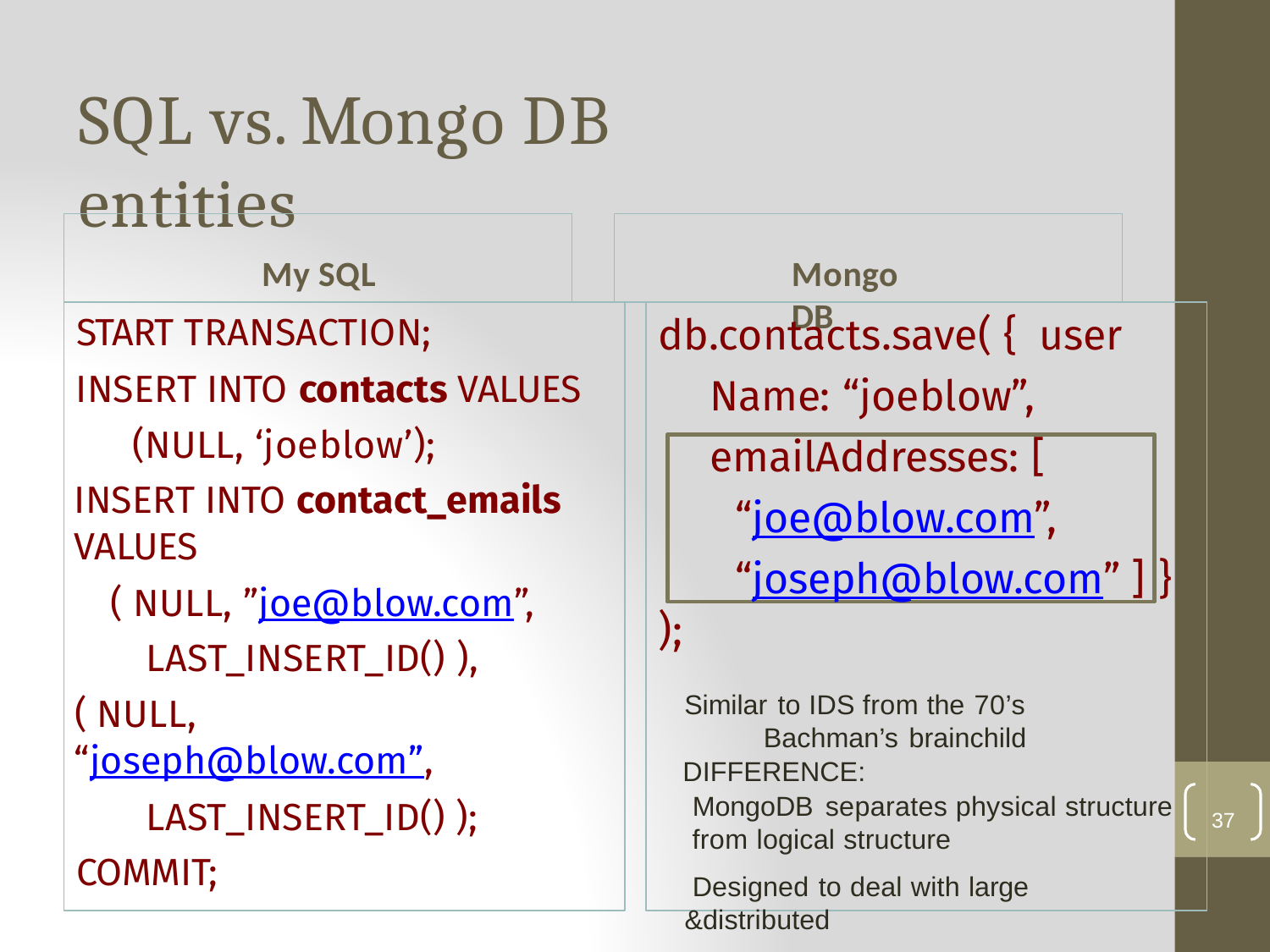

# SQL vs. Mongo DB entities

My SQL
Mongo DB
START TRANSACTION;
INSERT INTO contacts VALUES  (NULL, ‘joeblow’);
INSERT INTO contact_emails
VALUES
( NULL, ”joe@blow.com”,  LAST_INSERT_ID() ),
( NULL,
“joseph@blow.com”,
LAST_INSERT_ID() );  COMMIT;
db.contacts.save( {  userName: “joeblow”,

emailAddresses: [
“joe@blow.com”,
“joseph@blow.com” ]
}
);
Similar to IDS from the 70’s  Bachman’s brainchild
DIFFERENCE:
MongoDB separates physical structure  from logical structure
Designed to deal with large &distributed

37